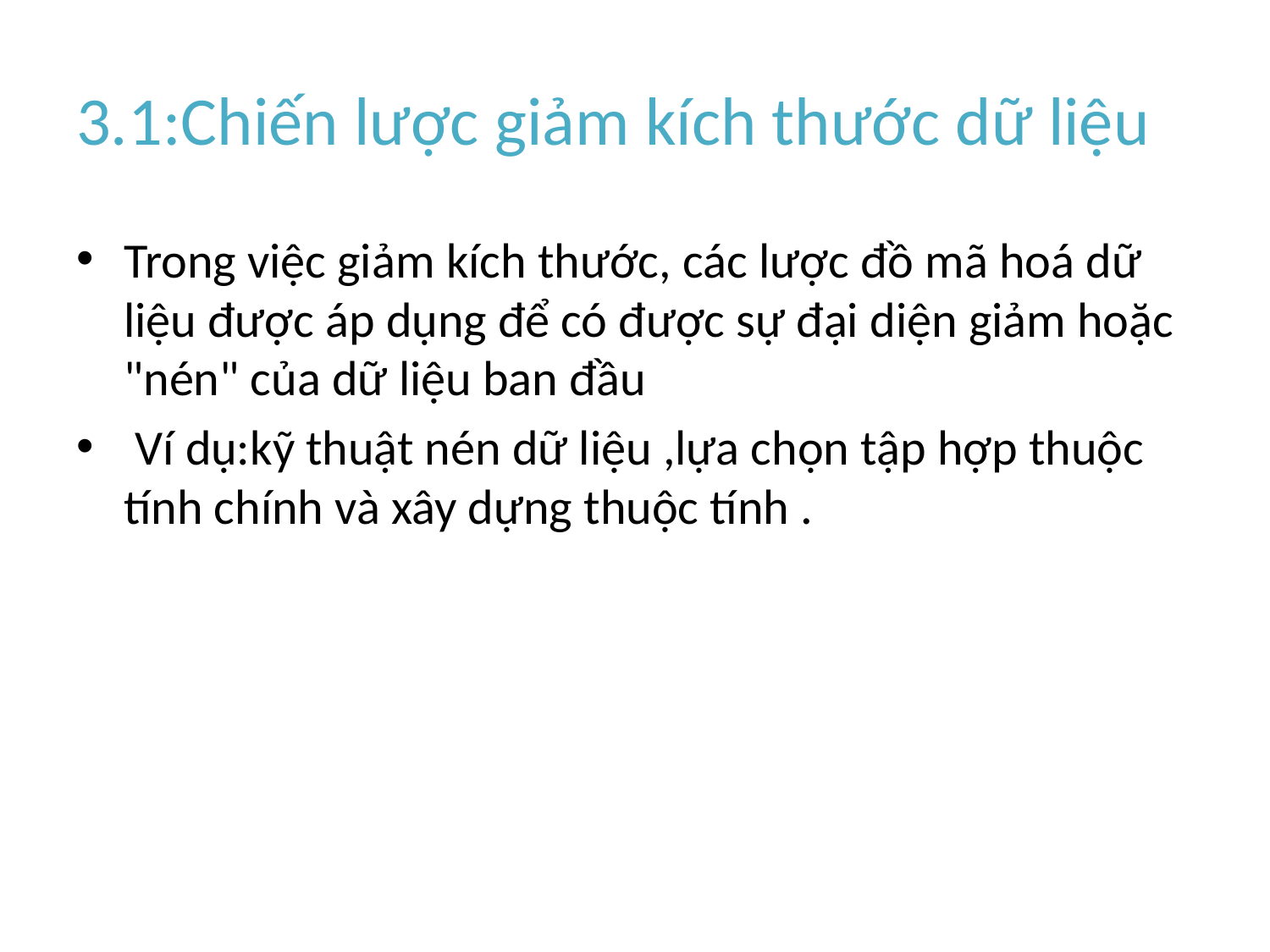

# 3.1:Chiến lược giảm kích thước dữ liệu
Trong việc giảm kích thước, các lược đồ mã hoá dữ liệu được áp dụng để có được sự đại diện giảm hoặc "nén" của dữ liệu ban đầu
 Ví dụ:kỹ thuật nén dữ liệu ,lựa chọn tập hợp thuộc tính chính và xây dựng thuộc tính .